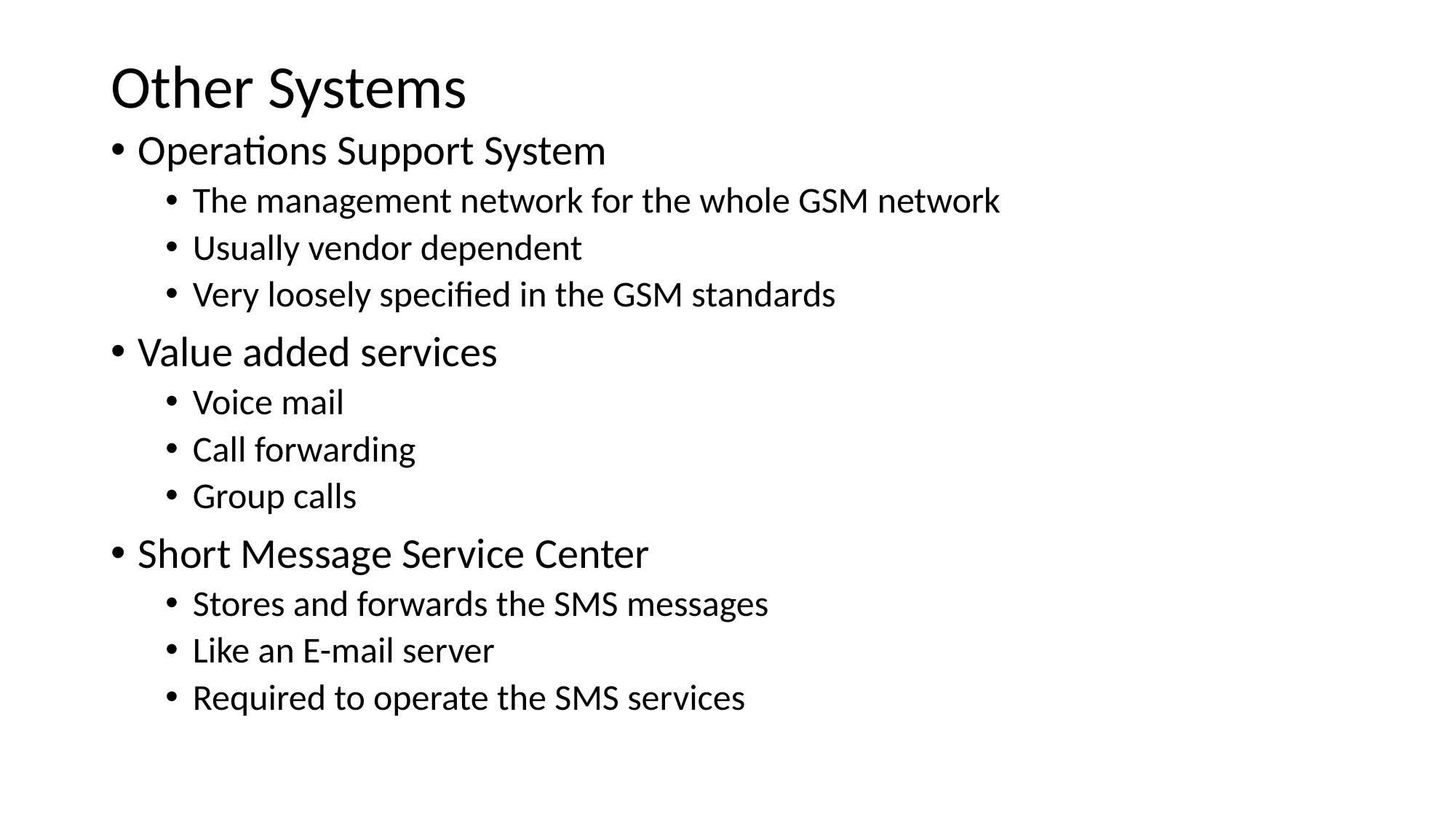

# Other Systems
Operations Support System
The management network for the whole GSM network
Usually vendor dependent
Very loosely specified in the GSM standards
Value added services
Voice mail
Call forwarding
Group calls
Short Message Service Center
Stores and forwards the SMS messages
Like an E-mail server
Required to operate the SMS services